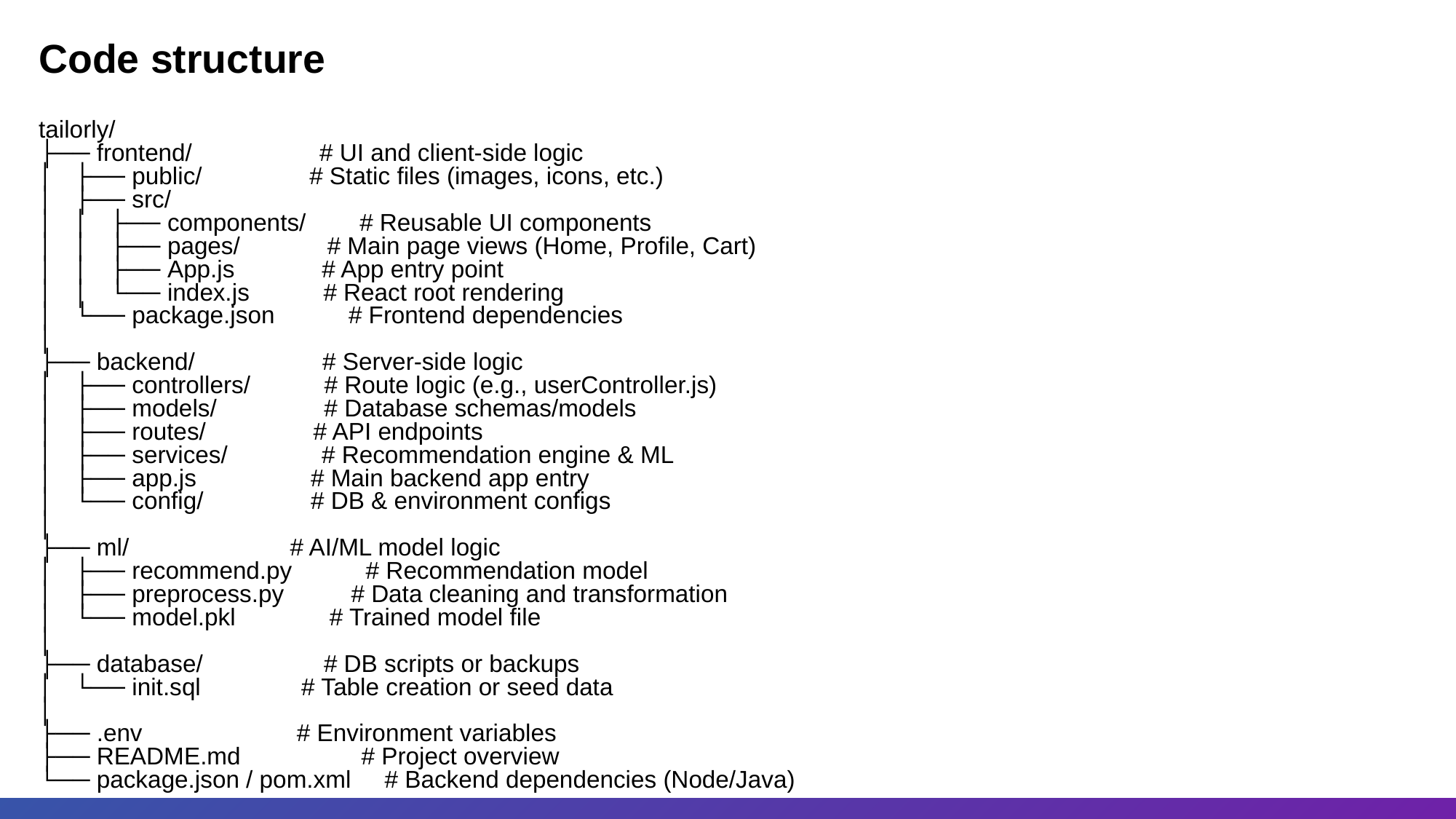

Code structure

tailorly/
├── frontend/                   # UI and client-side logic
│   ├── public/                # Static files (images, icons, etc.)
│   ├── src/
│   │   ├── components/        # Reusable UI components
│   │   ├── pages/             # Main page views (Home, Profile, Cart)
│   │   ├── App.js             # App entry point
│   │   └── index.js           # React root rendering
│   └── package.json           # Frontend dependencies
│
├── backend/                   # Server-side logic
│   ├── controllers/           # Route logic (e.g., userController.js)
│   ├── models/                # Database schemas/models
│   ├── routes/                # API endpoints
│   ├── services/              # Recommendation engine & ML
│   ├── app.js                 # Main backend app entry
│   └── config/                # DB & environment configs
│
├── ml/                        # AI/ML model logic
│   ├── recommend.py           # Recommendation model
│   ├── preprocess.py          # Data cleaning and transformation
│   └── model.pkl              # Trained model file
│
├── database/                  # DB scripts or backups
│   └── init.sql               # Table creation or seed data
│
├── .env                       # Environment variables
├── README.md                  # Project overview
└── package.json / pom.xml     # Backend dependencies (Node/Java)